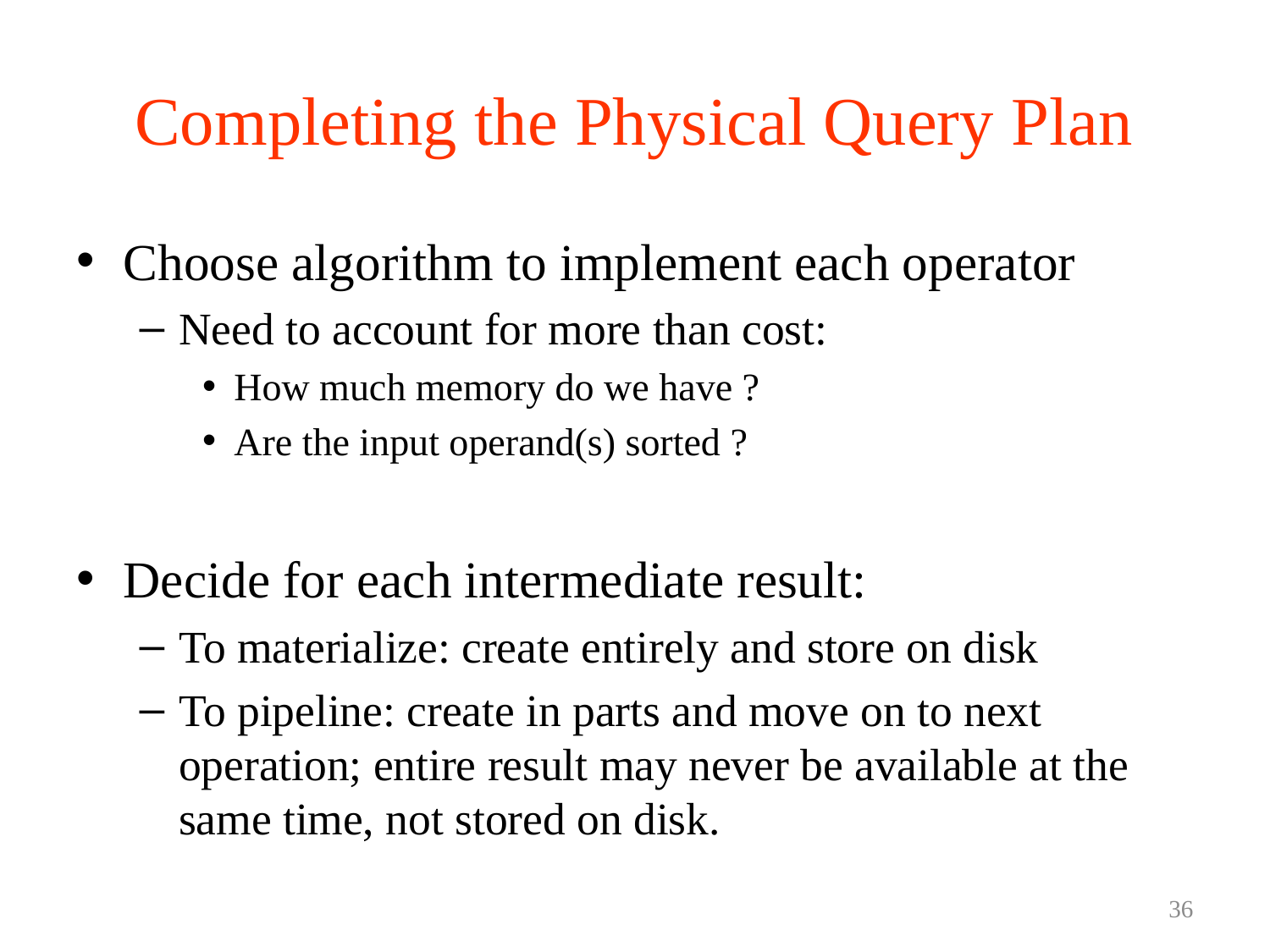

# Completing the Physical Query Plan
Choose algorithm to implement each operator
Need to account for more than cost:
How much memory do we have ?
Are the input operand(s) sorted ?

Decide for each intermediate result:
To materialize: create entirely and store on disk
To pipeline: create in parts and move on to next operation; entire result may never be available at the same time, not stored on disk.
36